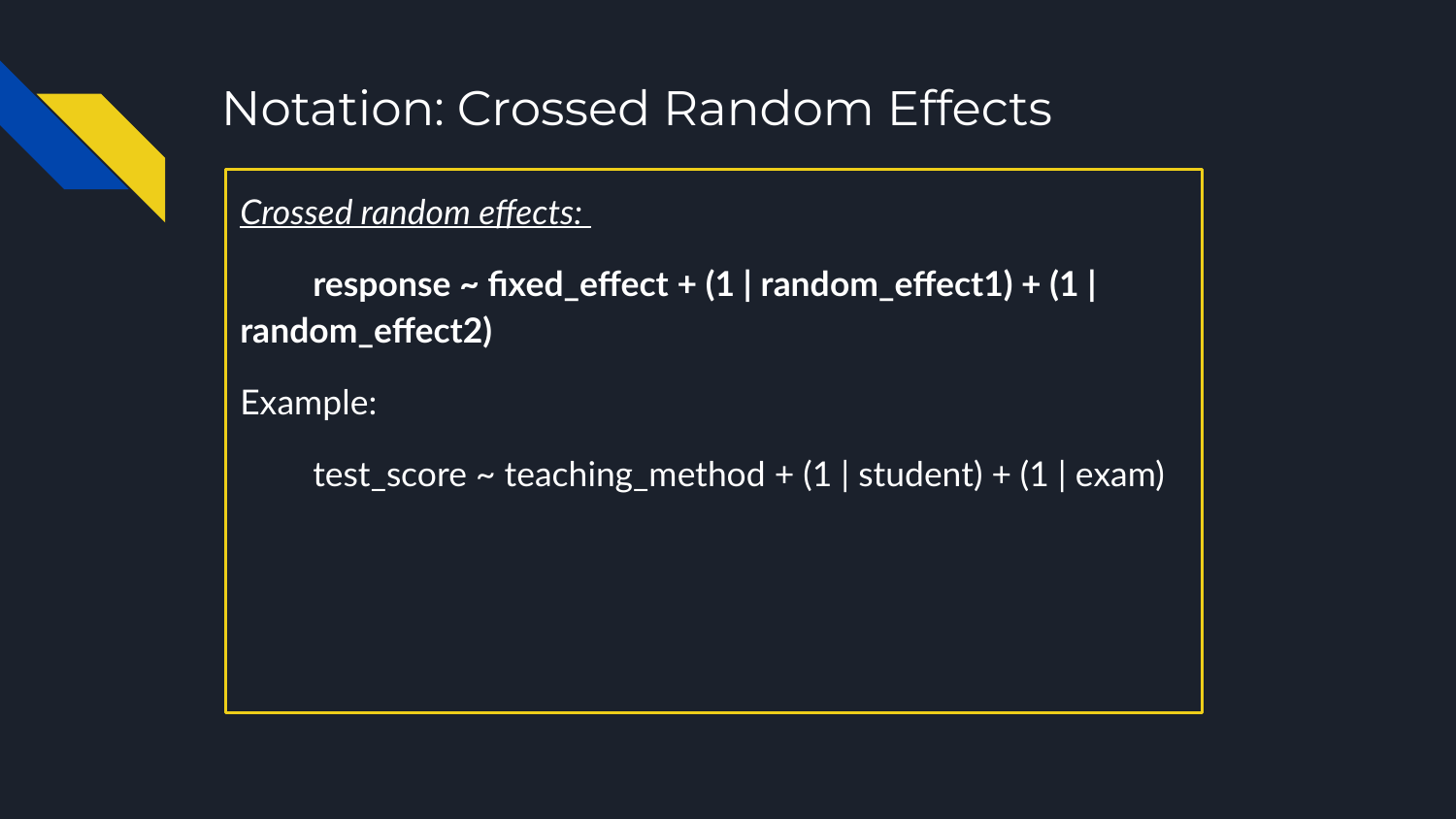

# Notation: Crossed Random Effects
Crossed random effects:
response ~ fixed_effect + (1 | random_effect1) + (1 | random_effect2)
Example:
test_score ~ teaching_method + (1 | student) + (1 | exam)